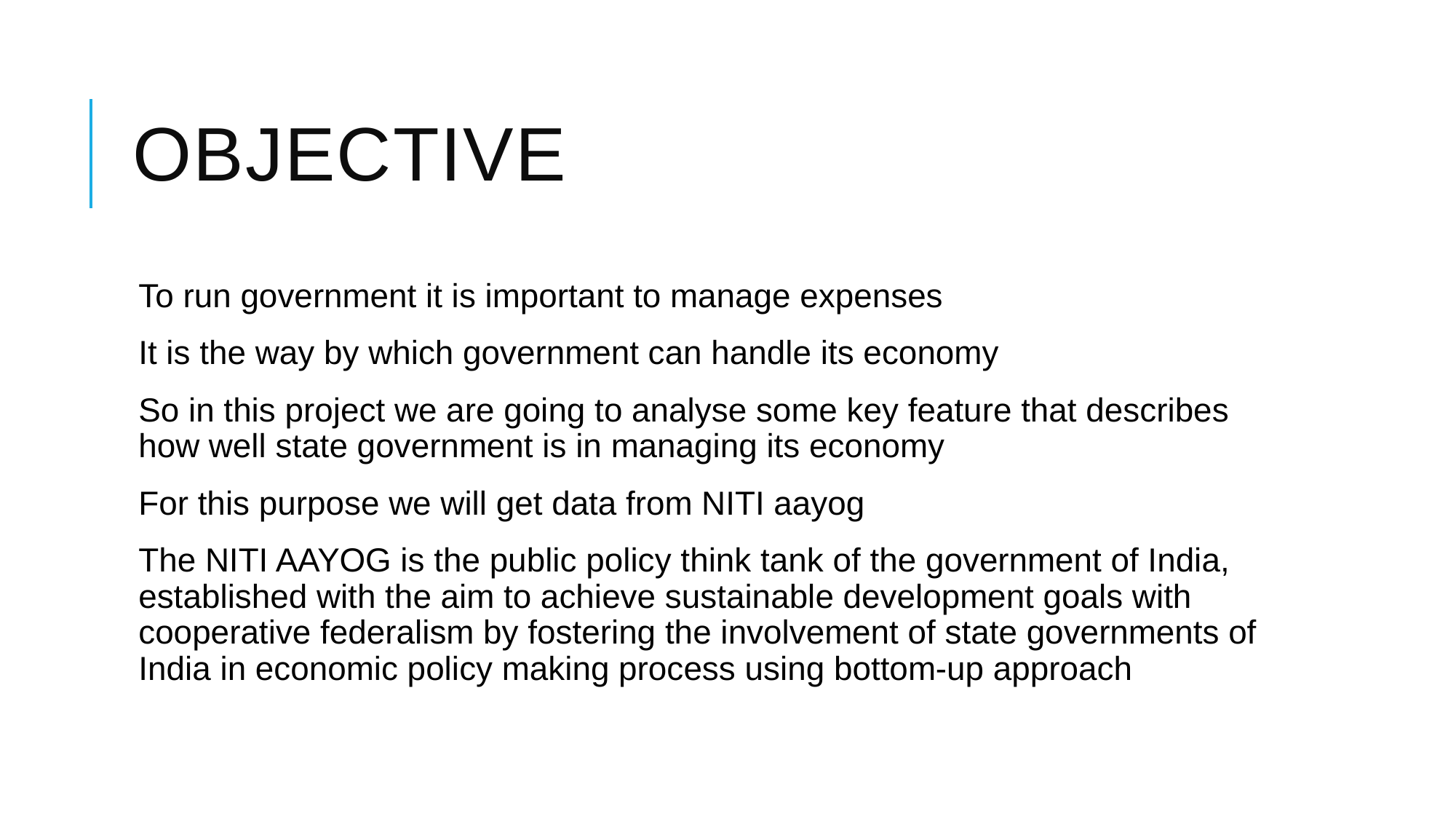

# Objective
To run government it is important to manage expenses
It is the way by which government can handle its economy
So in this project we are going to analyse some key feature that describes how well state government is in managing its economy
For this purpose we will get data from NITI aayog
The NITI AAYOG is the public policy think tank of the government of India, established with the aim to achieve sustainable development goals with cooperative federalism by fostering the involvement of state governments of India in economic policy making process using bottom-up approach